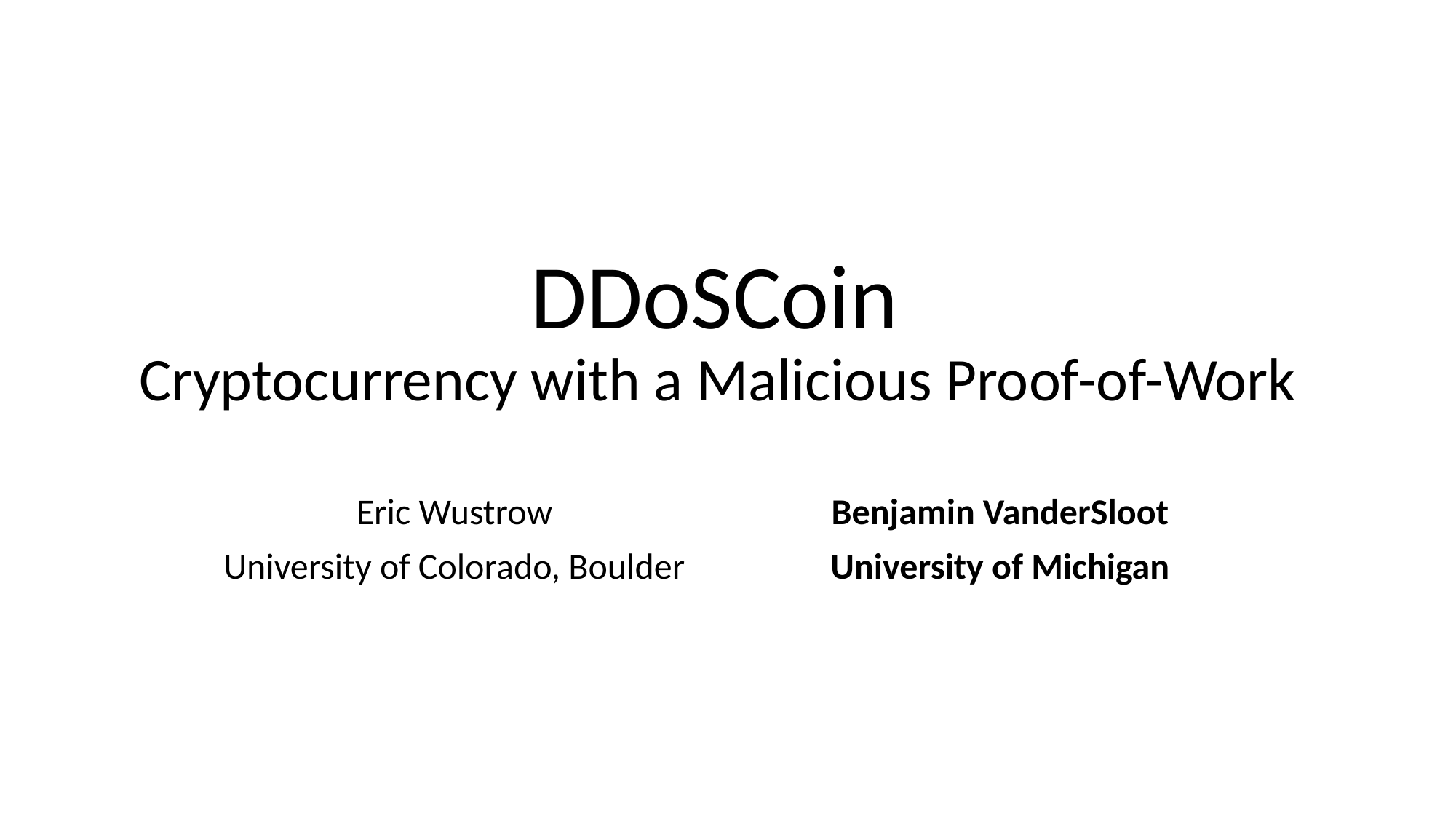

# DDoSCoin Cryptocurrency with a Malicious Proof-of-Work
Eric Wustrow
University of Colorado, Boulder
Benjamin VanderSloot
University of Michigan